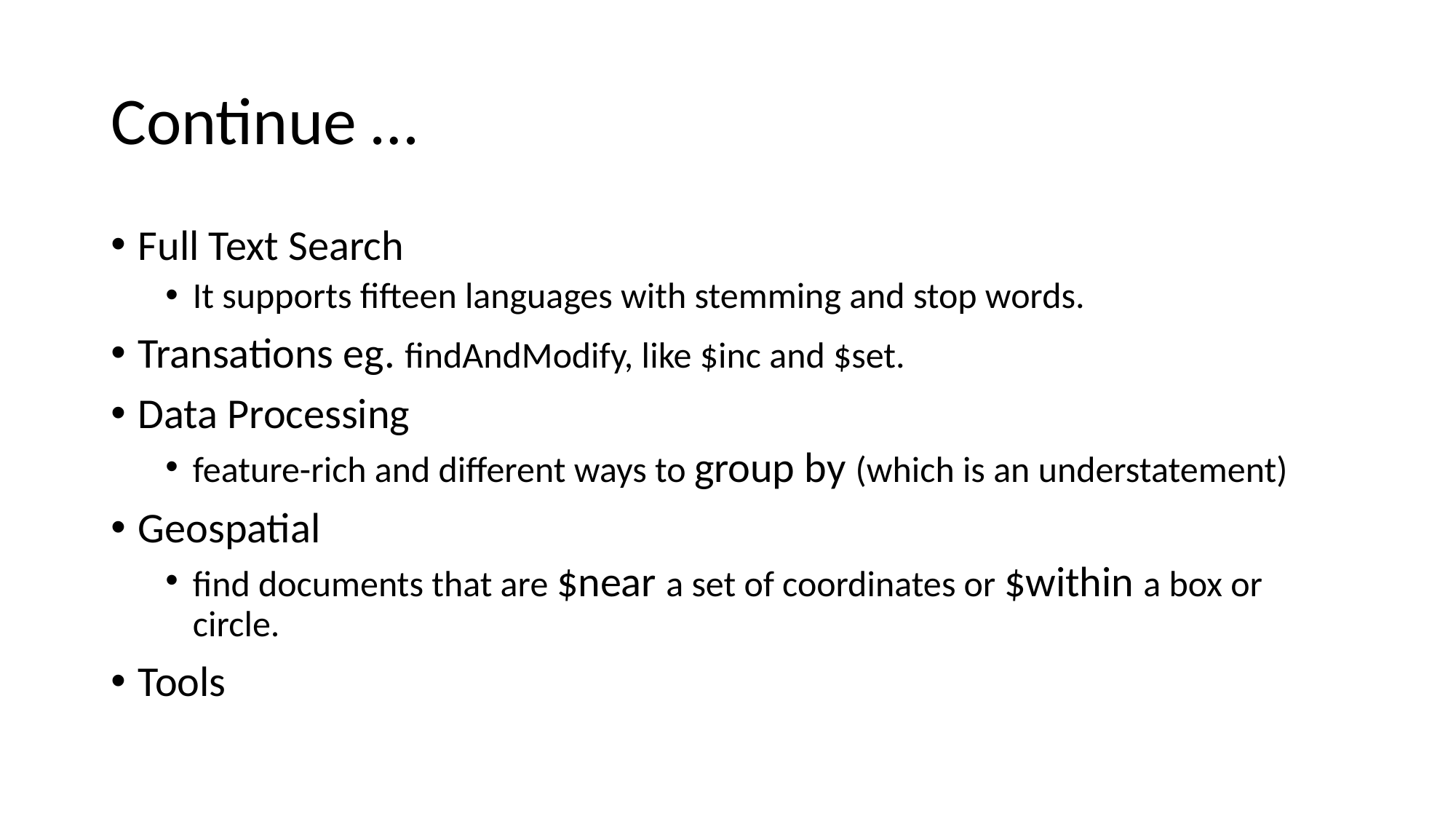

# Continue …
Full Text Search
It supports fifteen languages with stemming and stop words.
Transations eg. findAndModify, like $inc and $set.
Data Processing
feature-rich and different ways to group by (which is an understatement)
Geospatial
find documents that are $near a set of coordinates or $within a box or circle.
Tools